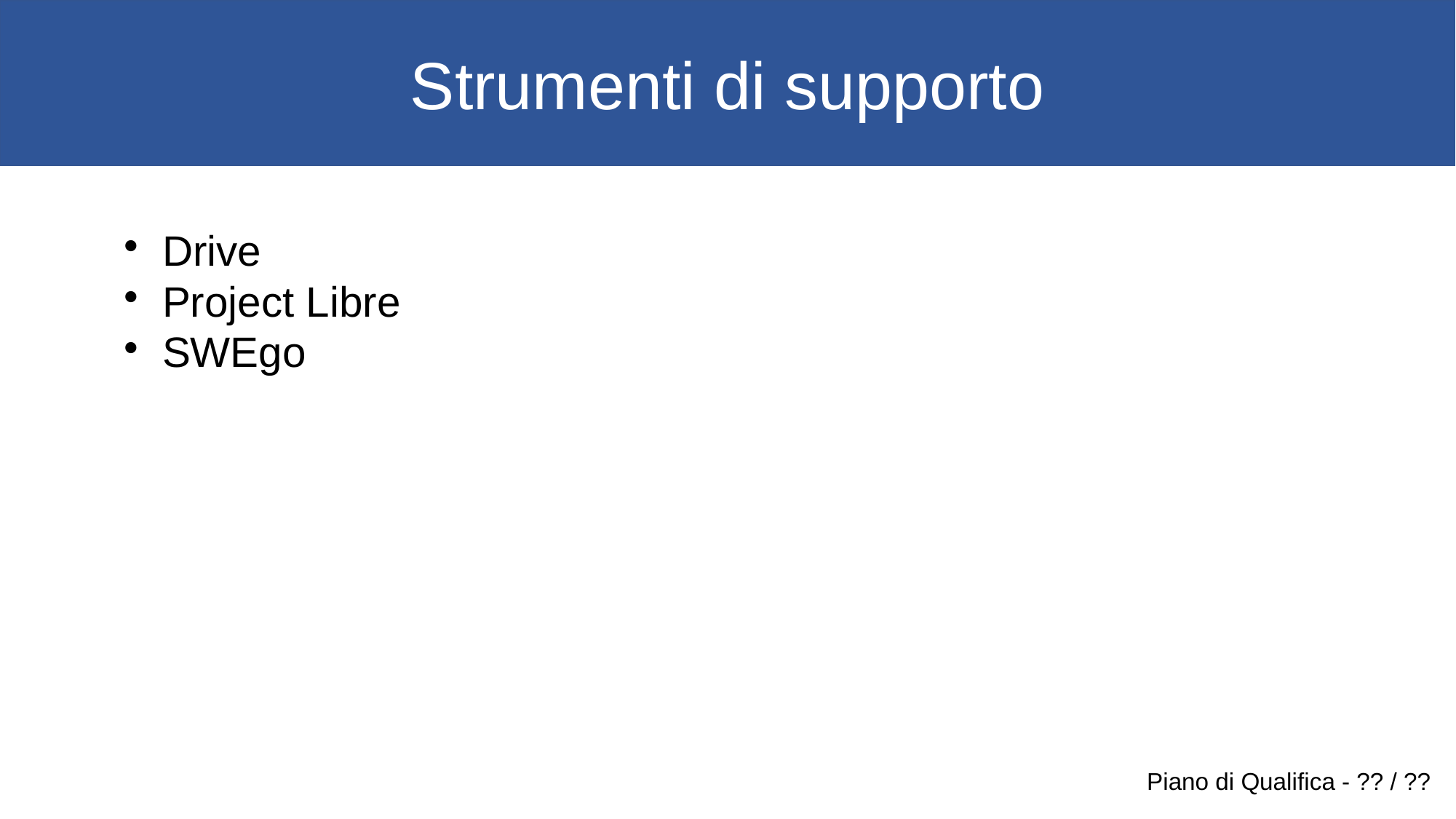

Strumenti di supporto
Drive
Project Libre
SWEgo
Piano di Qualifica - ?? / ??